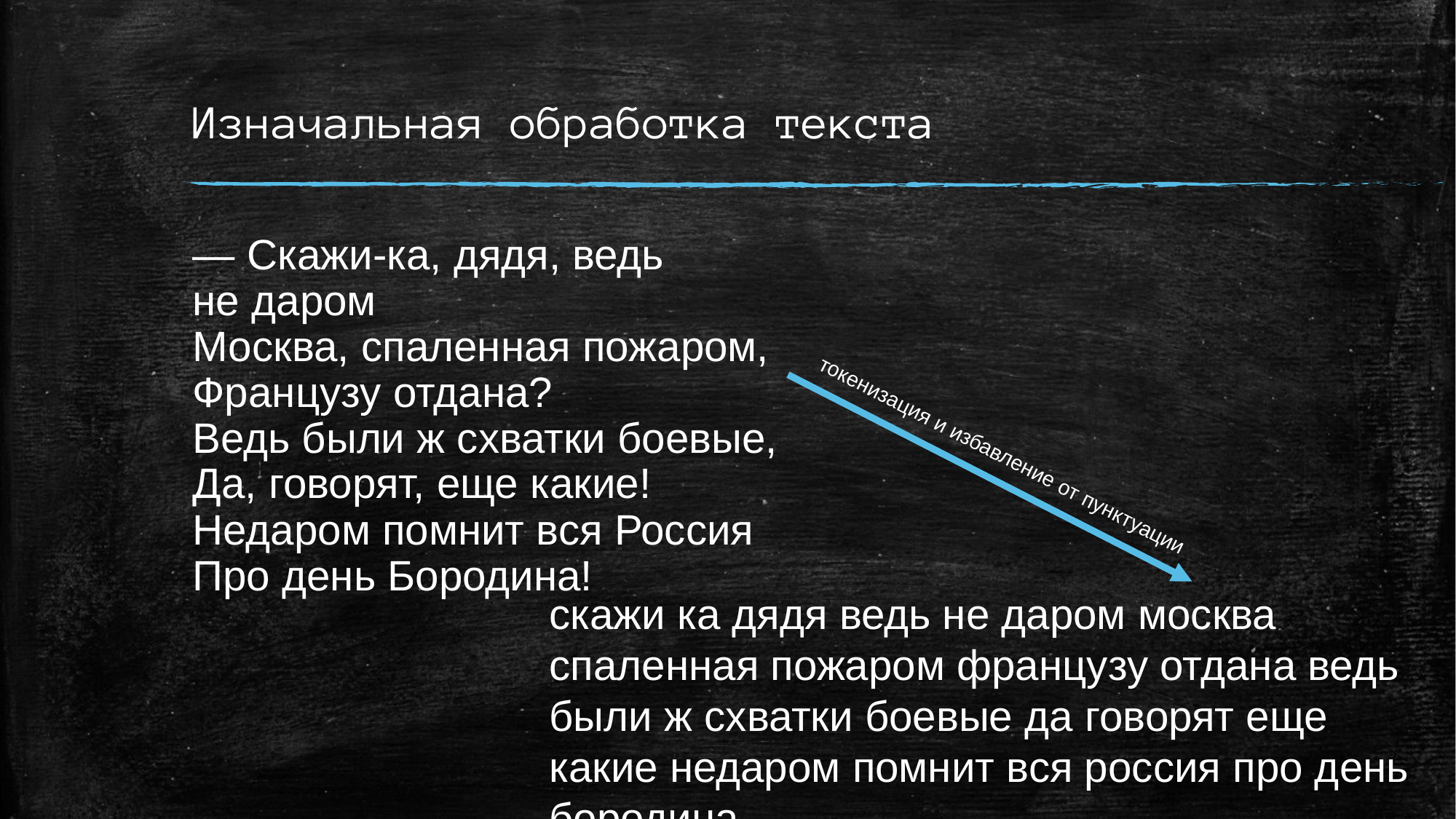

# Изначальная обработка текста
— Скажи-ка, дядя, ведь не даром
Москва, спаленная пожаром,
Французу отдана?
Ведь были ж схватки боевые,
Да, говорят, еще какие!
Недаром помнит вся Россия
Про день Бородина!
токенизация и избавление от пунктуации
скажи ка дядя ведь не даром москва спаленная пожаром французу отдана ведь были ж схватки боевые да говорят еще какие недаром помнит вся россия про день бородина